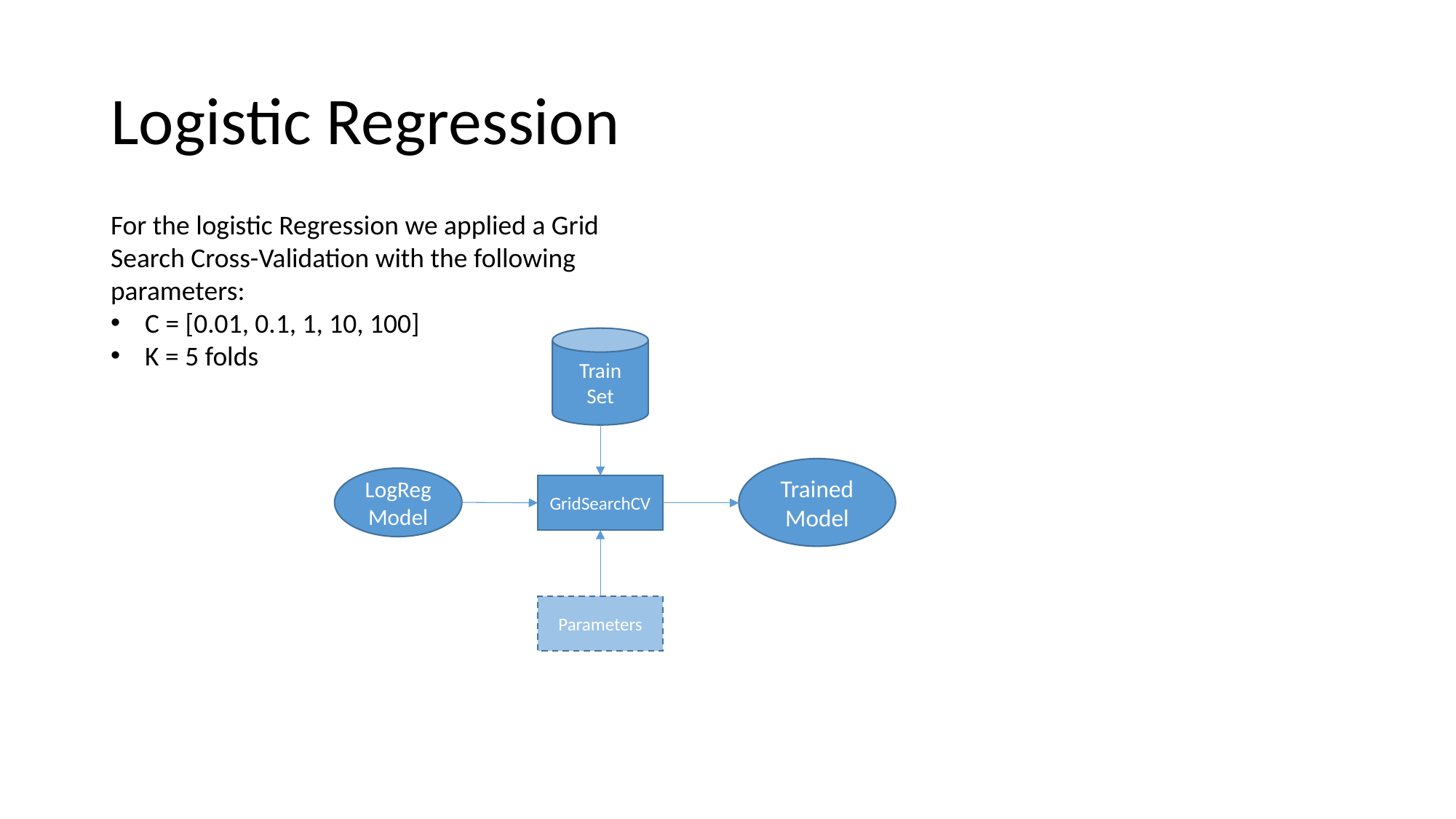

# Logistic Regression
For the logistic Regression we applied a Grid Search Cross-Validation with the following parameters:
C = [0.01, 0.1, 1, 10, 100]
K = 5 folds
Train
Set
Trained Model
LogReg Model
GridSearchCV
Parameters